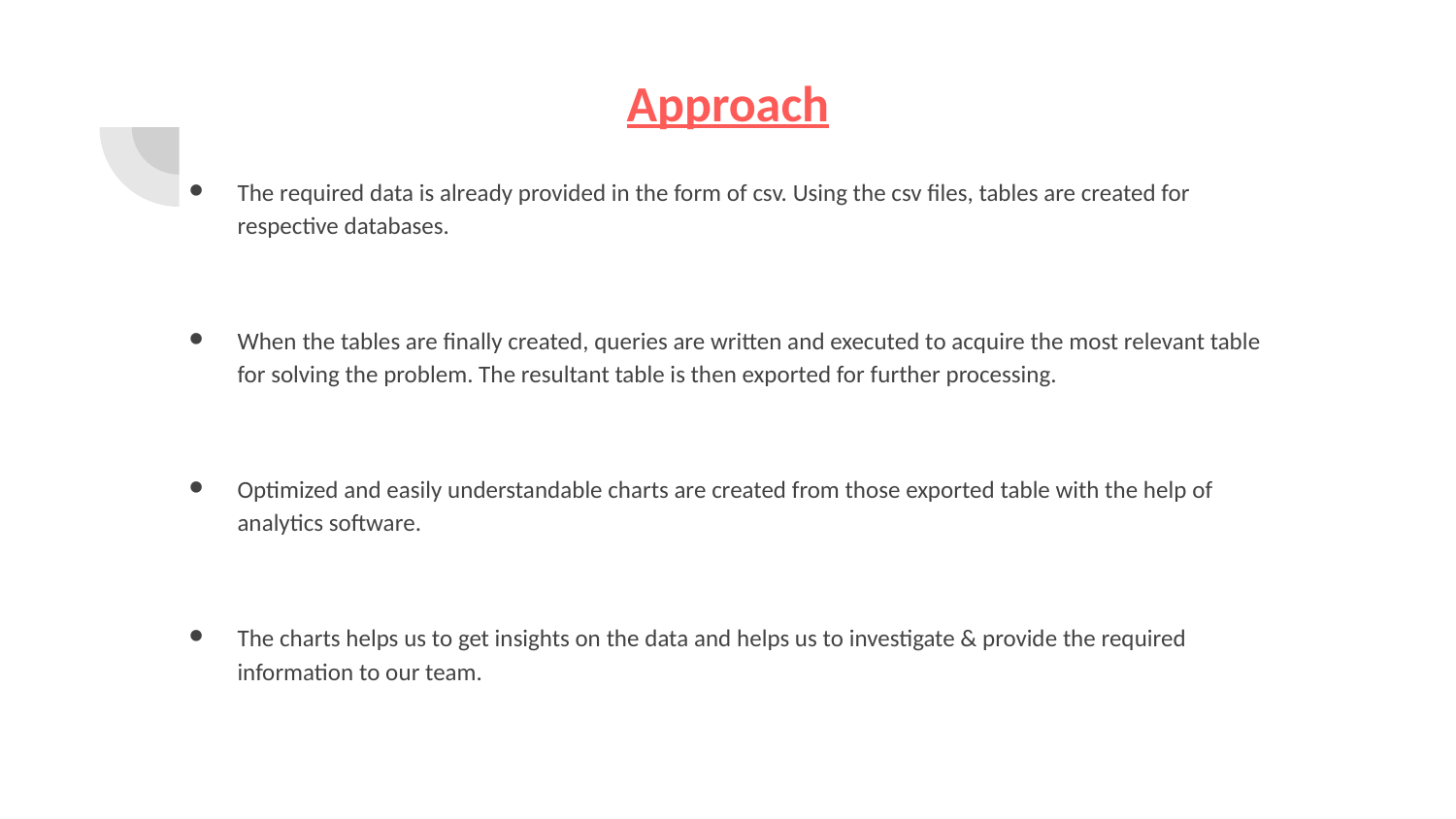

# Approach
The required data is already provided in the form of csv. Using the csv files, tables are created for respective databases.

When the tables are finally created, queries are written and executed to acquire the most relevant table for solving the problem. The resultant table is then exported for further processing.

Optimized and easily understandable charts are created from those exported table with the help of analytics software.

The charts helps us to get insights on the data and helps us to investigate & provide the required information to our team.